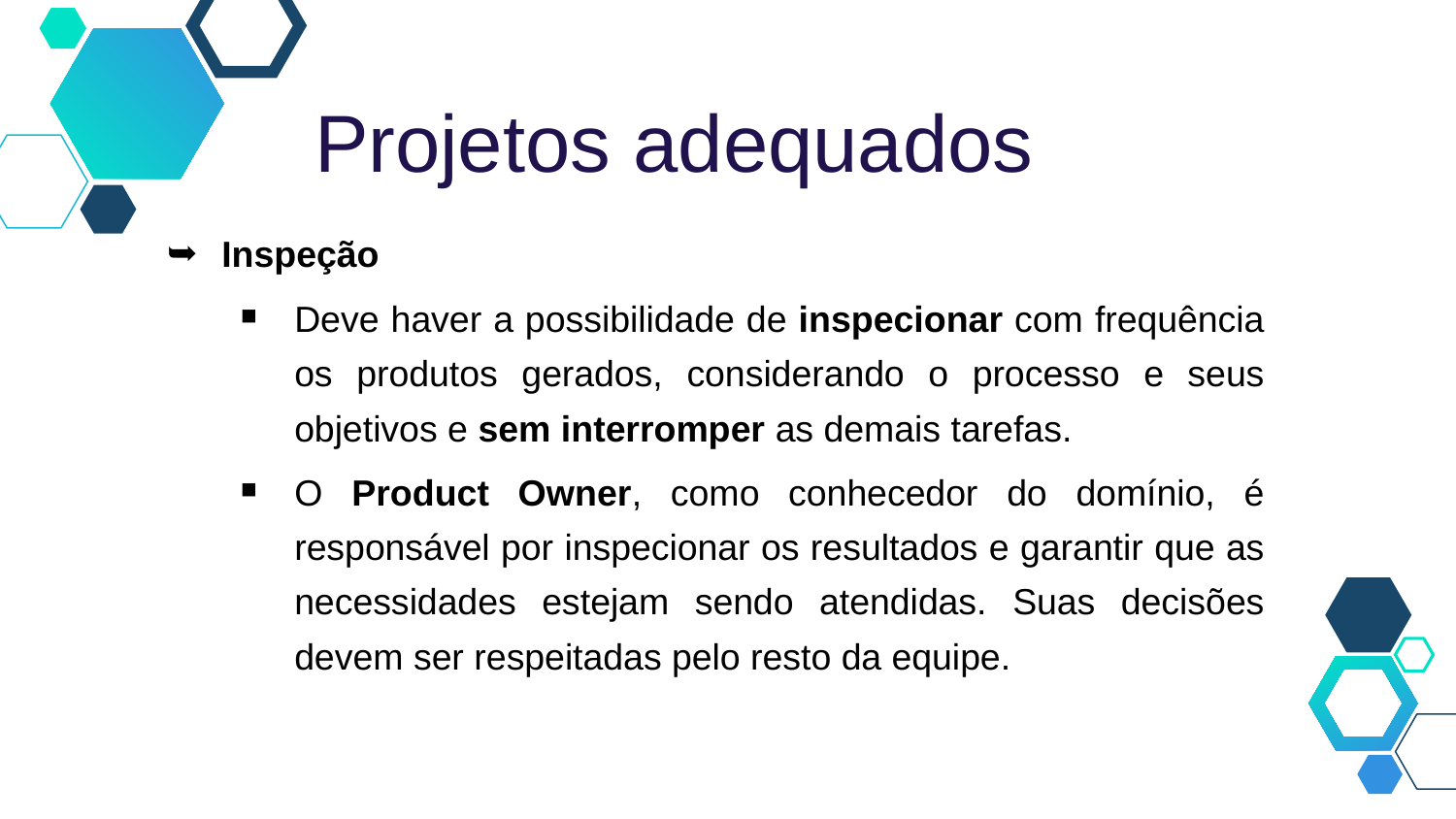

Projetos adequados
Inspeção
Deve haver a possibilidade de inspecionar com frequência os produtos gerados, considerando o processo e seus objetivos e sem interromper as demais tarefas.
O Product Owner, como conhecedor do domínio, é responsável por inspecionar os resultados e garantir que as necessidades estejam sendo atendidas. Suas decisões devem ser respeitadas pelo resto da equipe.